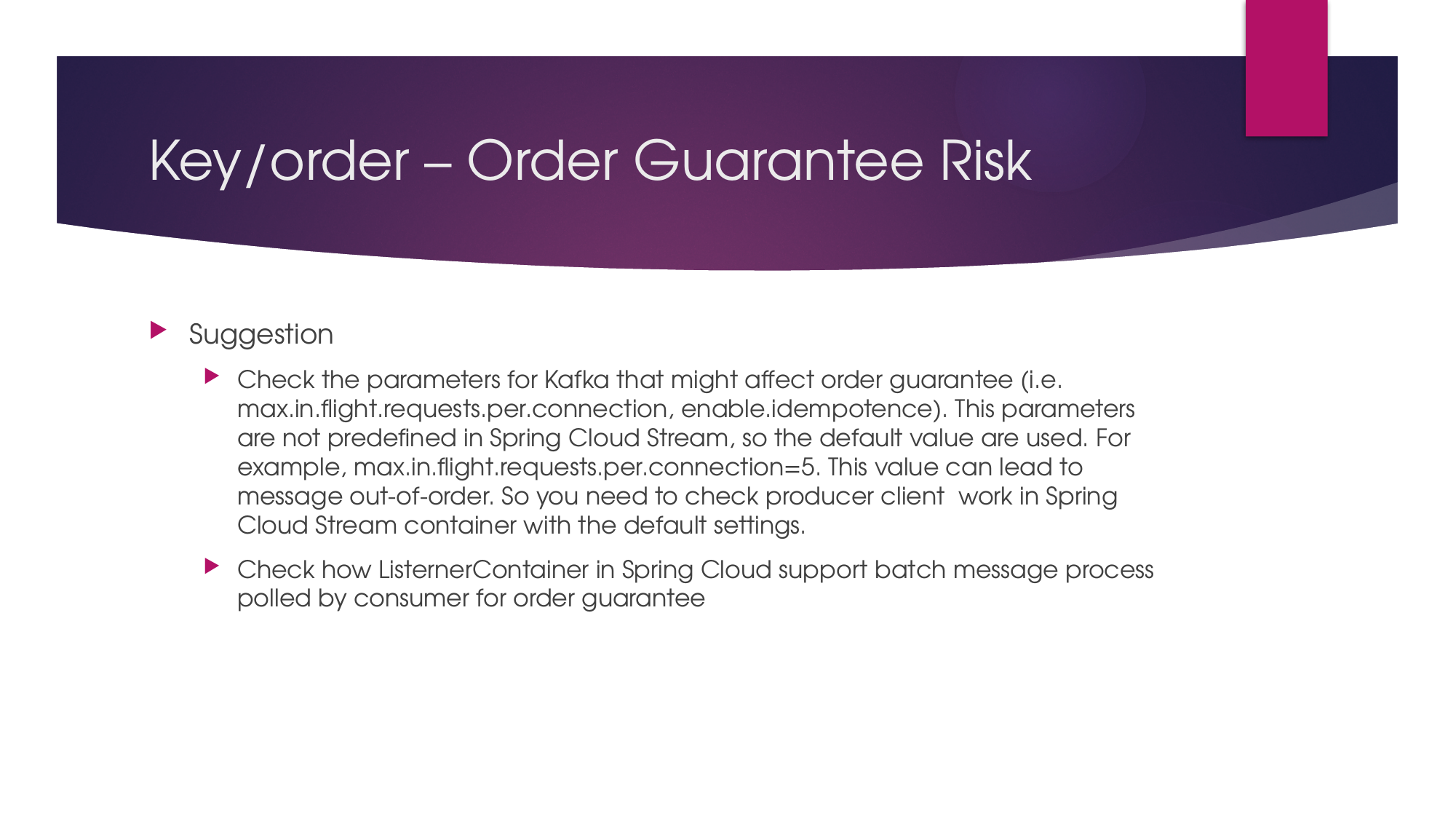

# Key/order – Order Guarantee Risk
Suggestion
Check the parameters for Kafka that might affect order guarantee (i.e. max.in.flight.requests.per.connection, enable.idempotence). This parameters are not predefined in Spring Cloud Stream, so the default value are used. For example, max.in.flight.requests.per.connection=5. This value can lead to message out-of-order. So you need to check producer client  work in Spring Cloud Stream container with the default settings.
Check how ListernerContainer in Spring Cloud support batch message process polled by consumer for order guarantee